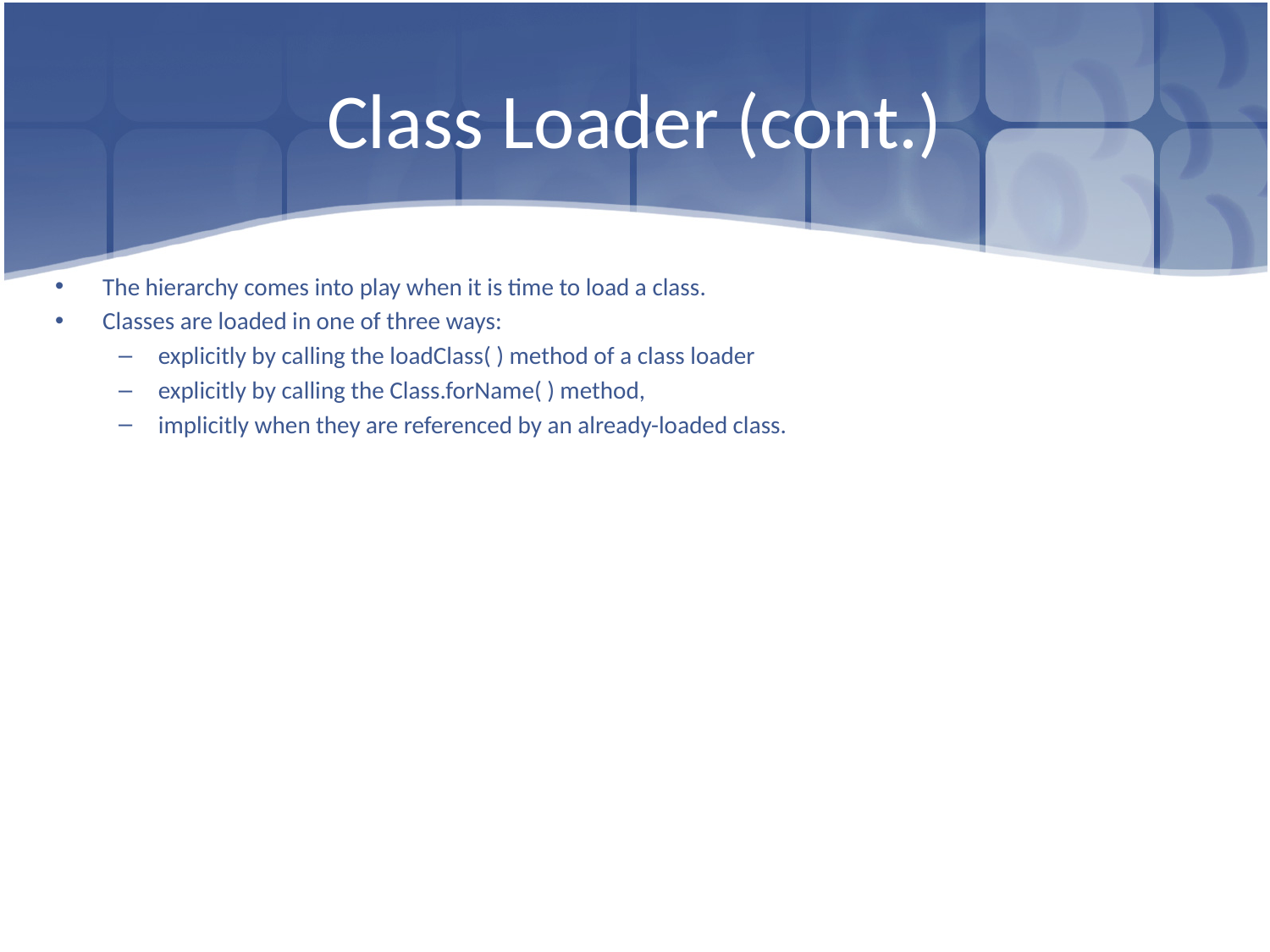

# Class Loader (cont.)
The hierarchy comes into play when it is time to load a class.
Classes are loaded in one of three ways:
explicitly by calling the loadClass( ) method of a class loader
explicitly by calling the Class.forName( ) method,
implicitly when they are referenced by an already-loaded class.